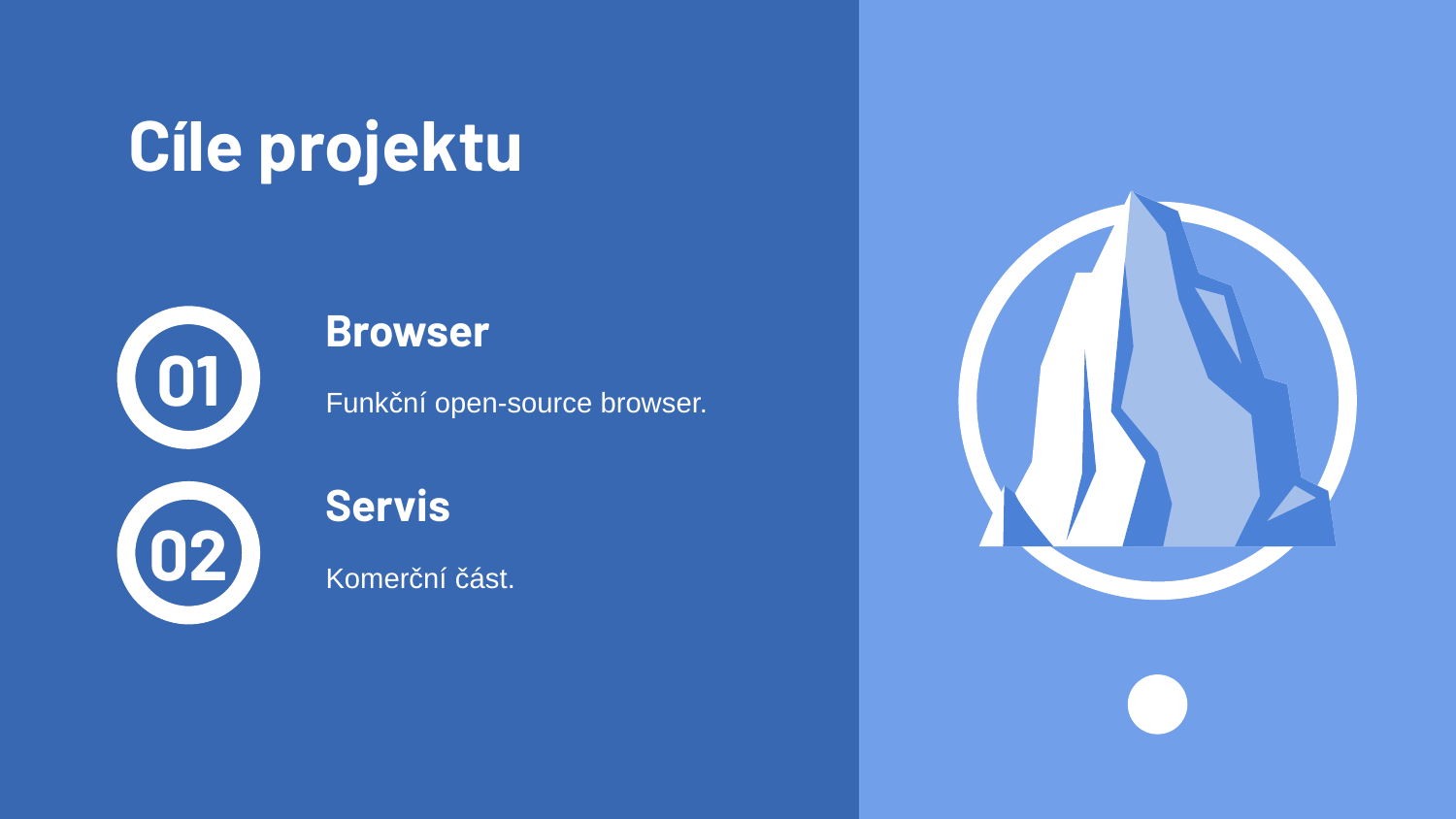

Cíle projektu

Browser

# 01
Funkční open-source browser.
Servis

02
Komerční část.